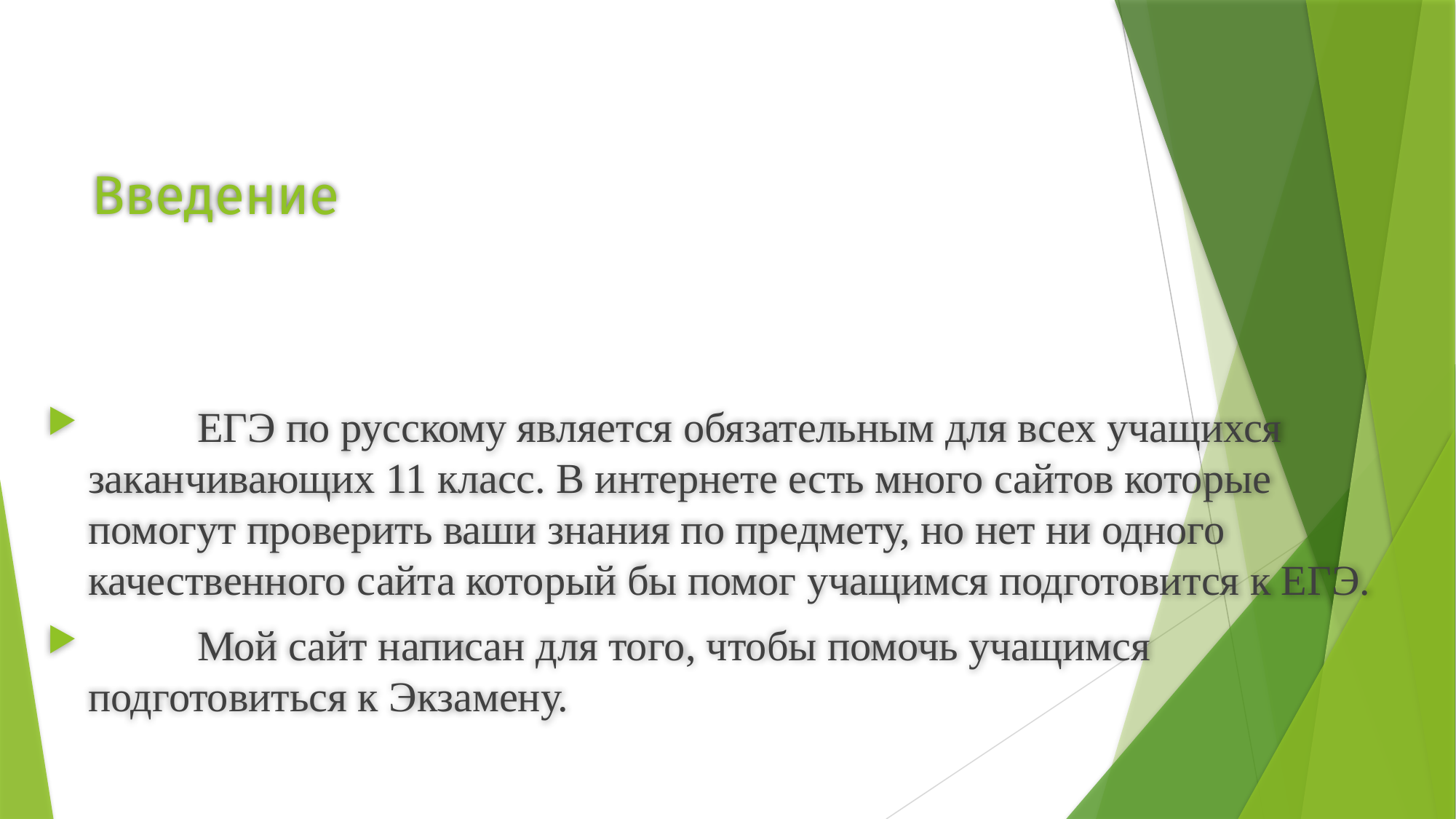

# Введение

	ЕГЭ по русскому является обязательным для всех учащихся заканчивающих 11 класс. В интернете есть много сайтов которые помогут проверить ваши знания по предмету, но нет ни одного качественного сайта который бы помог учащимся подготовится к ЕГЭ.
	Мой сайт написан для того, чтобы помочь учащимся подготовиться к Экзамену.